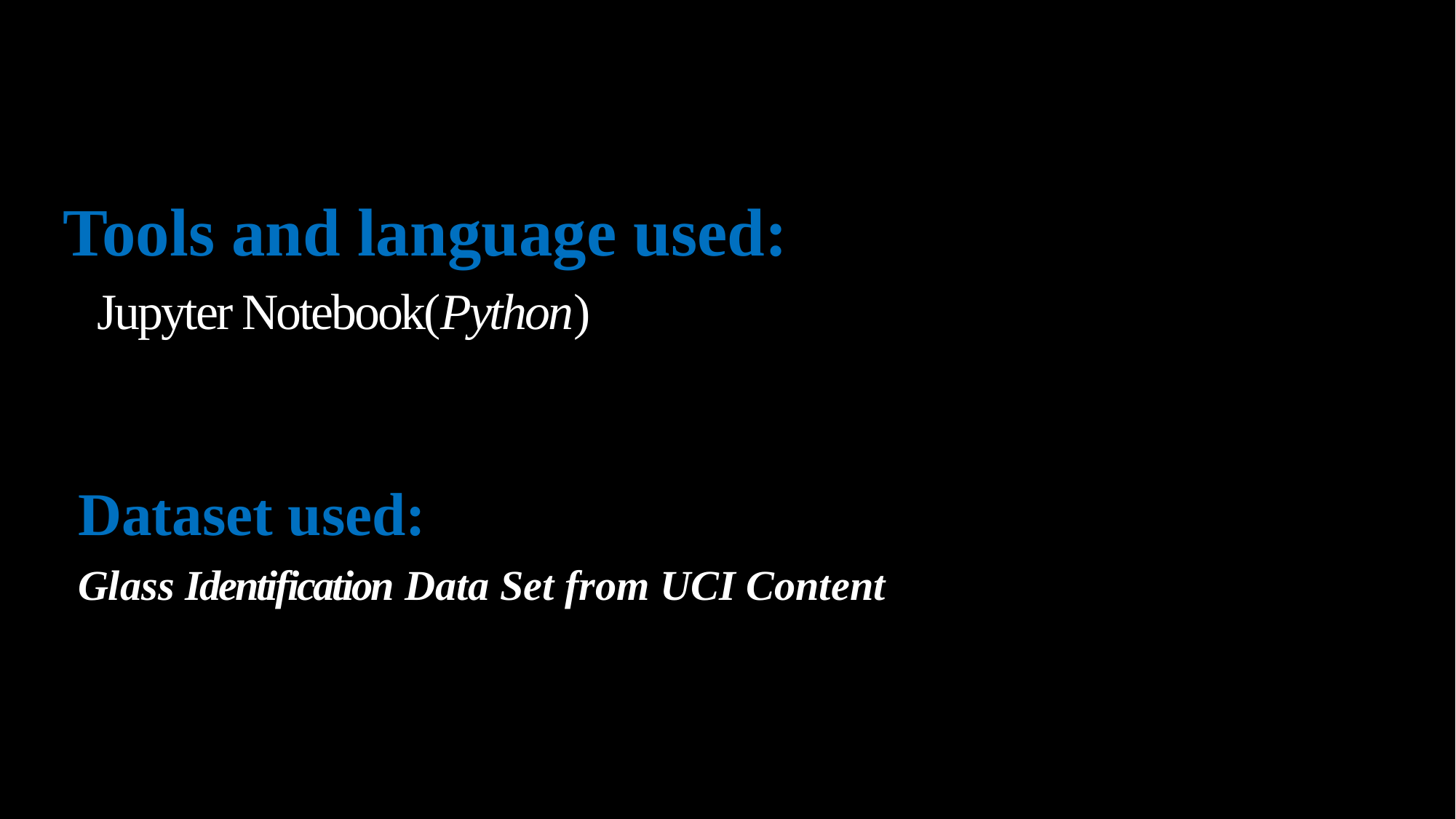

# Tools and language used: Jupyter Notebook(Python)
Dataset used:
Glass Identification Data Set from UCI Content